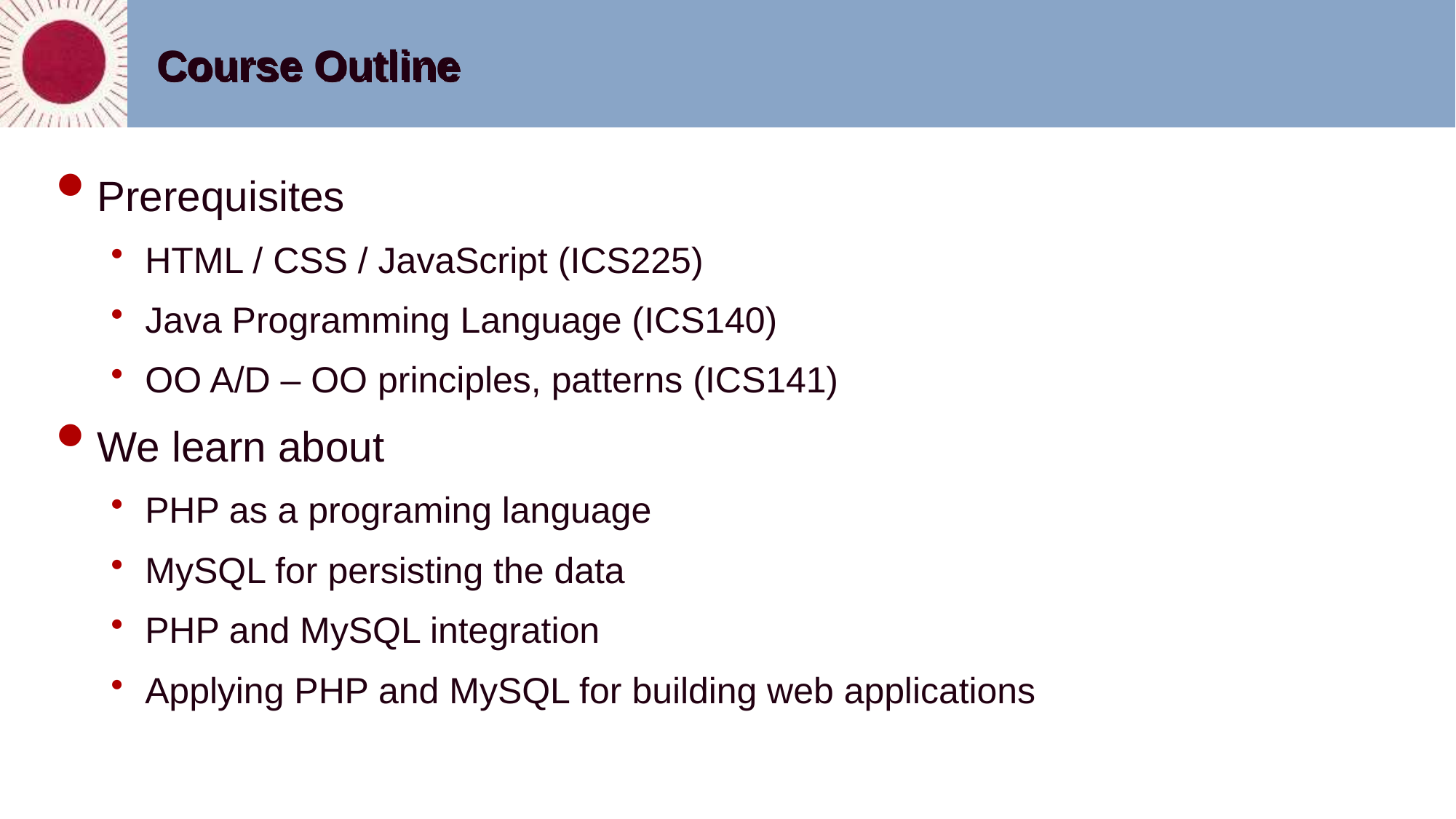

# Course Outline
Prerequisites
HTML / CSS / JavaScript (ICS225)
Java Programming Language (ICS140)
OO A/D – OO principles, patterns (ICS141)
We learn about
PHP as a programing language
MySQL for persisting the data
PHP and MySQL integration
Applying PHP and MySQL for building web applications